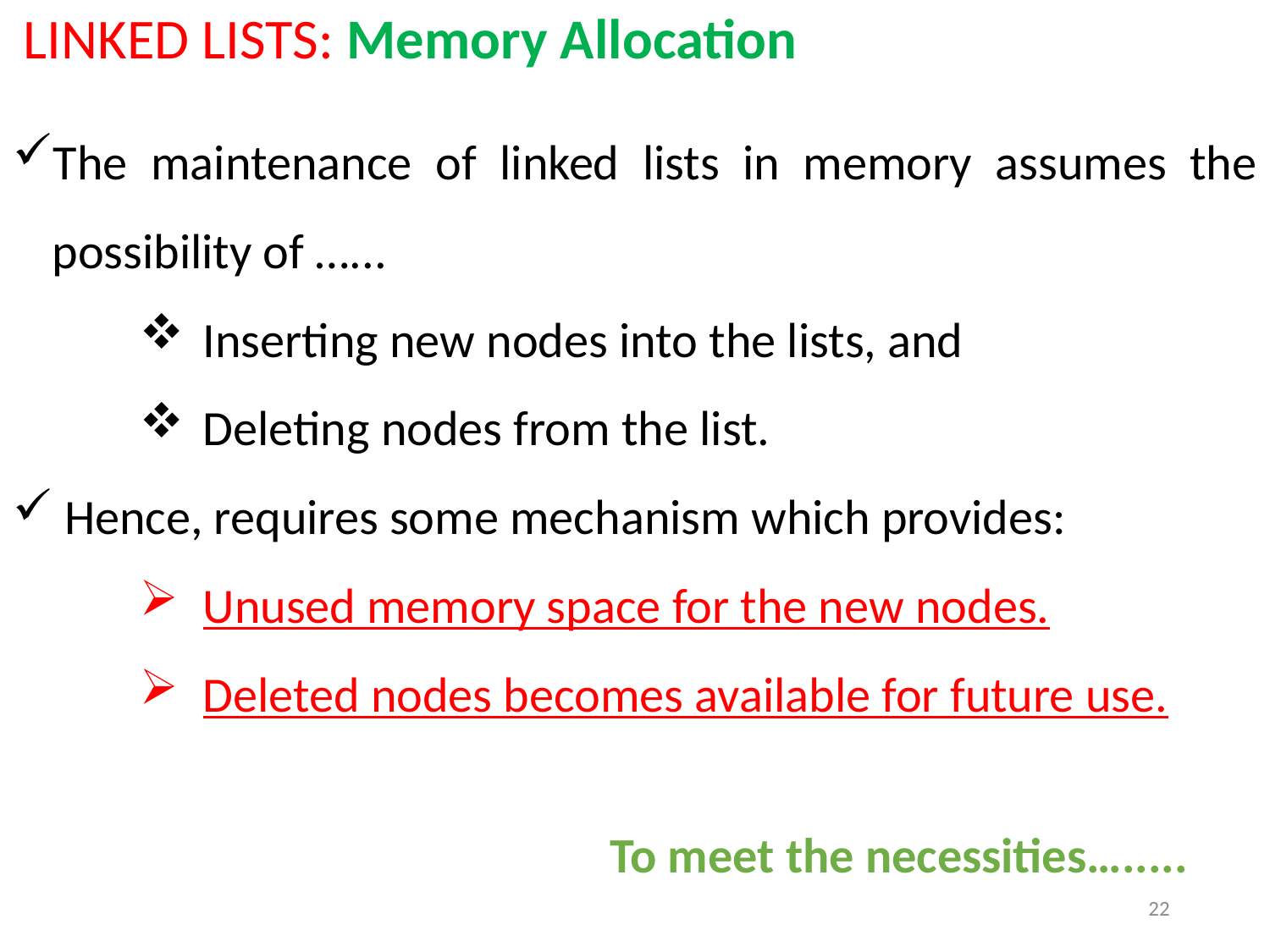

LINKED LISTS: Memory Allocation
The maintenance of linked lists in memory assumes the possibility of …...
Inserting new nodes into the lists, and
Deleting nodes from the list.
 Hence, requires some mechanism which provides:
Unused memory space for the new nodes.
Deleted nodes becomes available for future use.
To meet the necessities….....
22